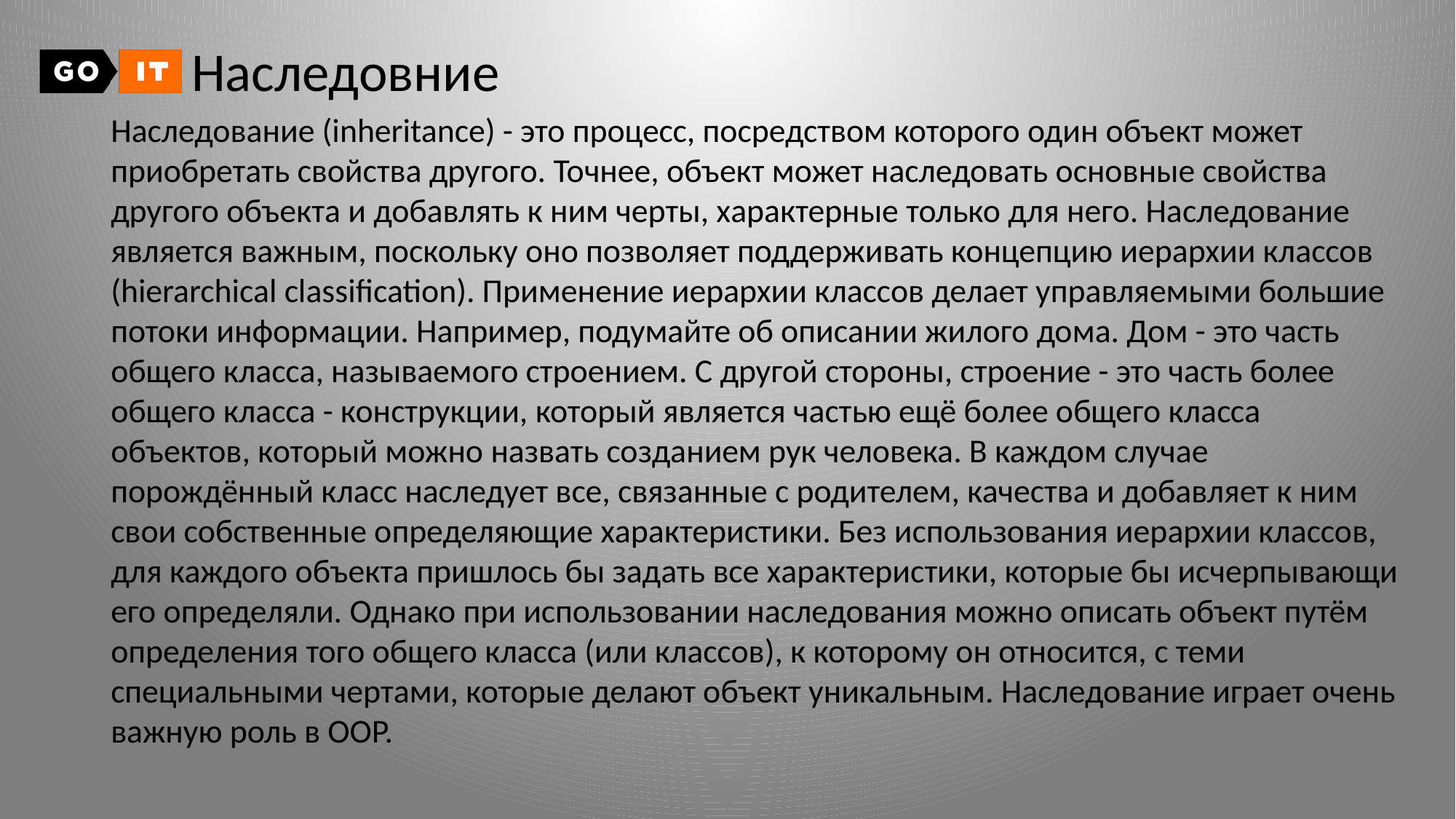

Наследовние

Наследование (inheritance) - это процесс, посредством которого один объект может приобретать свойства другого. Точнее, объект может наследовать основные свойства другого объекта и добавлять к ним черты, характерные только для него. Наследование является важным, поскольку оно позволяет поддерживать концепцию иерархии классов (hierarchical classification). Применение иерархии классов делает управляемыми большие потоки информации. Например, подумайте об описании жилого дома. Дом - это часть общего класса, называемого строением. С другой стороны, строение - это часть более общего класса - конструкции, который является частью ещё более общего класса объектов, который можно назвать созданием рук человека. В каждом случае порождённый класс наследует все, связанные с родителем, качества и добавляет к ним свои собственные определяющие характеристики. Без использования иерархии классов, для каждого объекта пришлось бы задать все характеристики, которые бы исчерпывающи его определяли. Однако при использовании наследования можно описать объект путём определения того общего класса (или классов), к которому он относится, с теми специальными чертами, которые делают объект уникальным. Наследование играет очень важную роль в OOP.